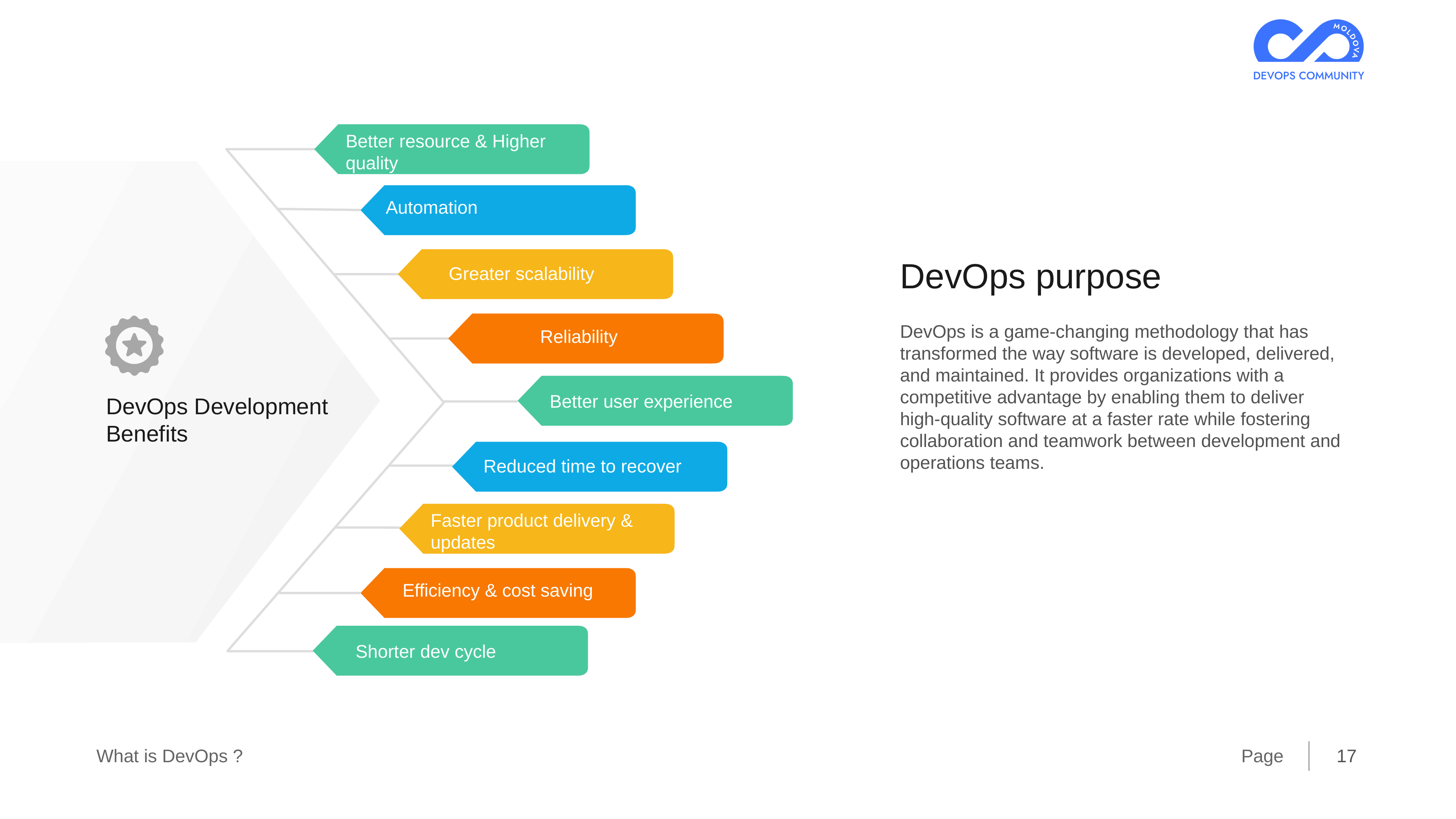

Better resource & Higher quality

Automation

DevOps purpose
DevOps is a game-changing methodology that has transformed the way software is developed, delivered, and maintained. It provides organizations with a competitive advantage by enabling them to deliver high-quality software at a faster rate while fostering collaboration and teamwork between development and operations teams.

Greater scalability

Reliability

Better user experience
DevOps Development Benefits

Reduced time to recover

Faster product delivery & updates

Efficiency & cost saving

Shorter dev cycle
17